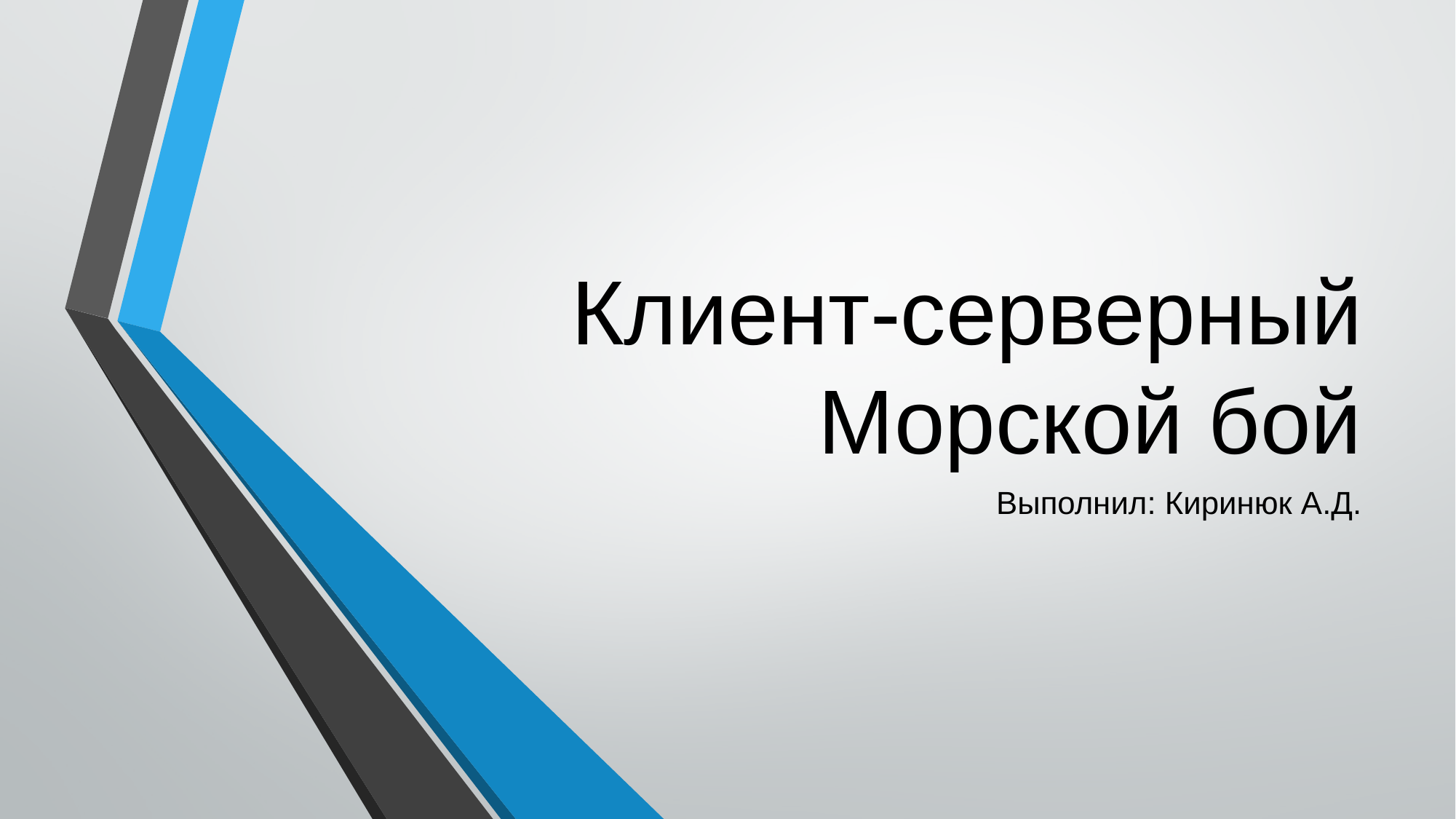

# Клиент-серверный Морской бой
Выполнил: Киринюк А.Д.